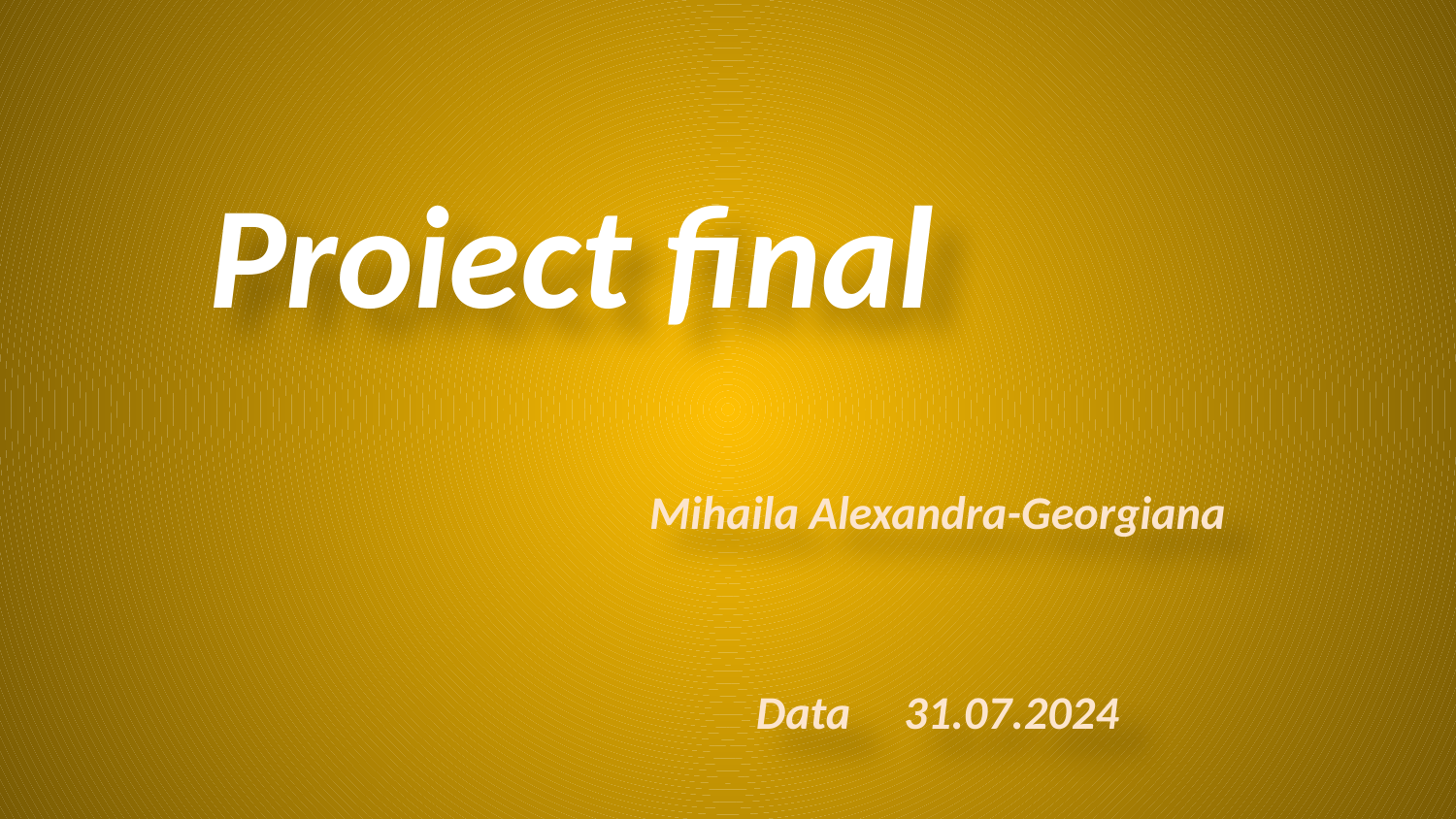

# Proiect final
Mihaila Alexandra-Georgiana

Data     31.07.2024